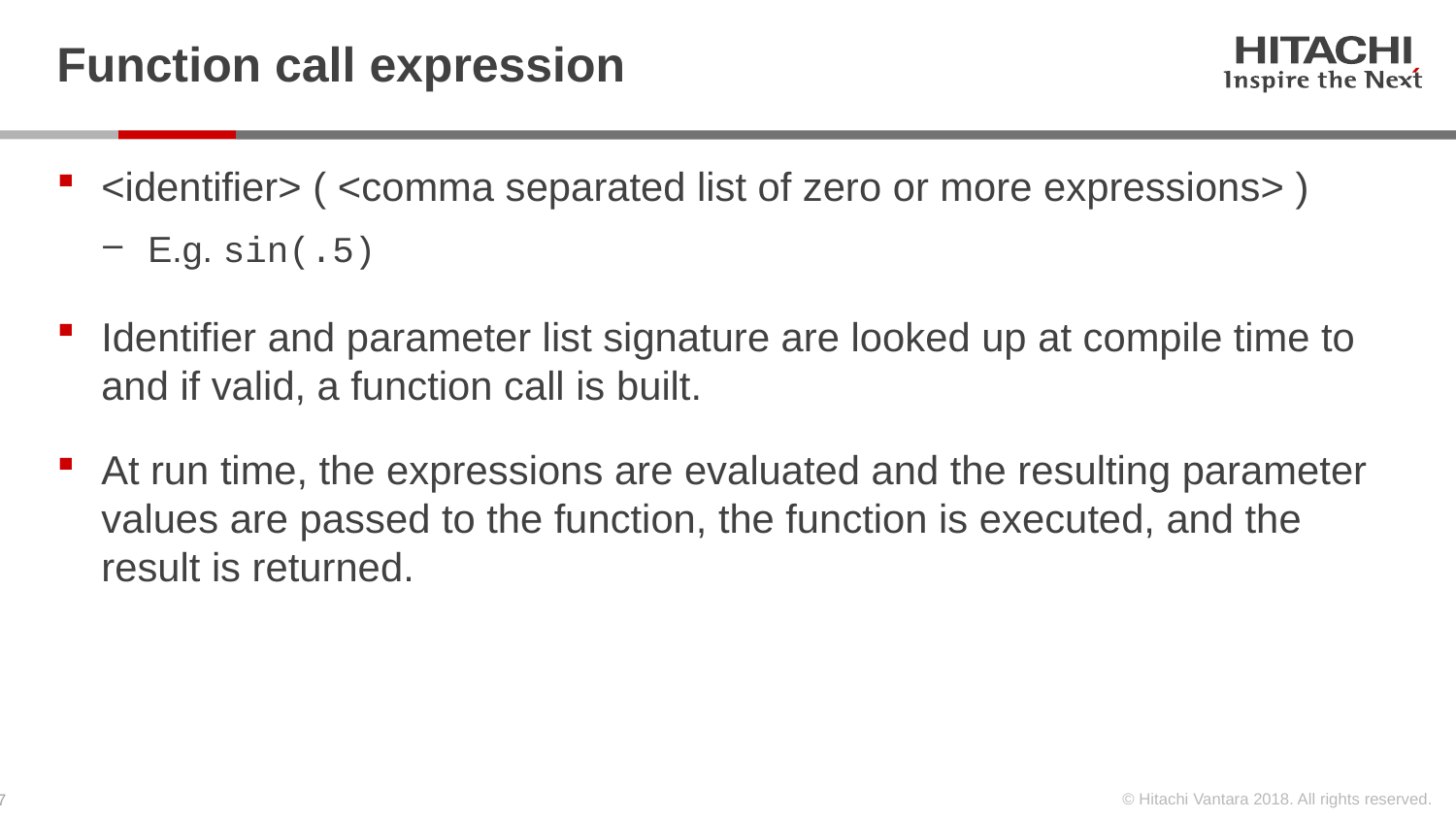

# Function call expression
<identifier> ( <comma separated list of zero or more expressions> )
E.g. sin(.5)
Identifier and parameter list signature are looked up at compile time to and if valid, a function call is built.
At run time, the expressions are evaluated and the resulting parameter values are passed to the function, the function is executed, and the result is returned.